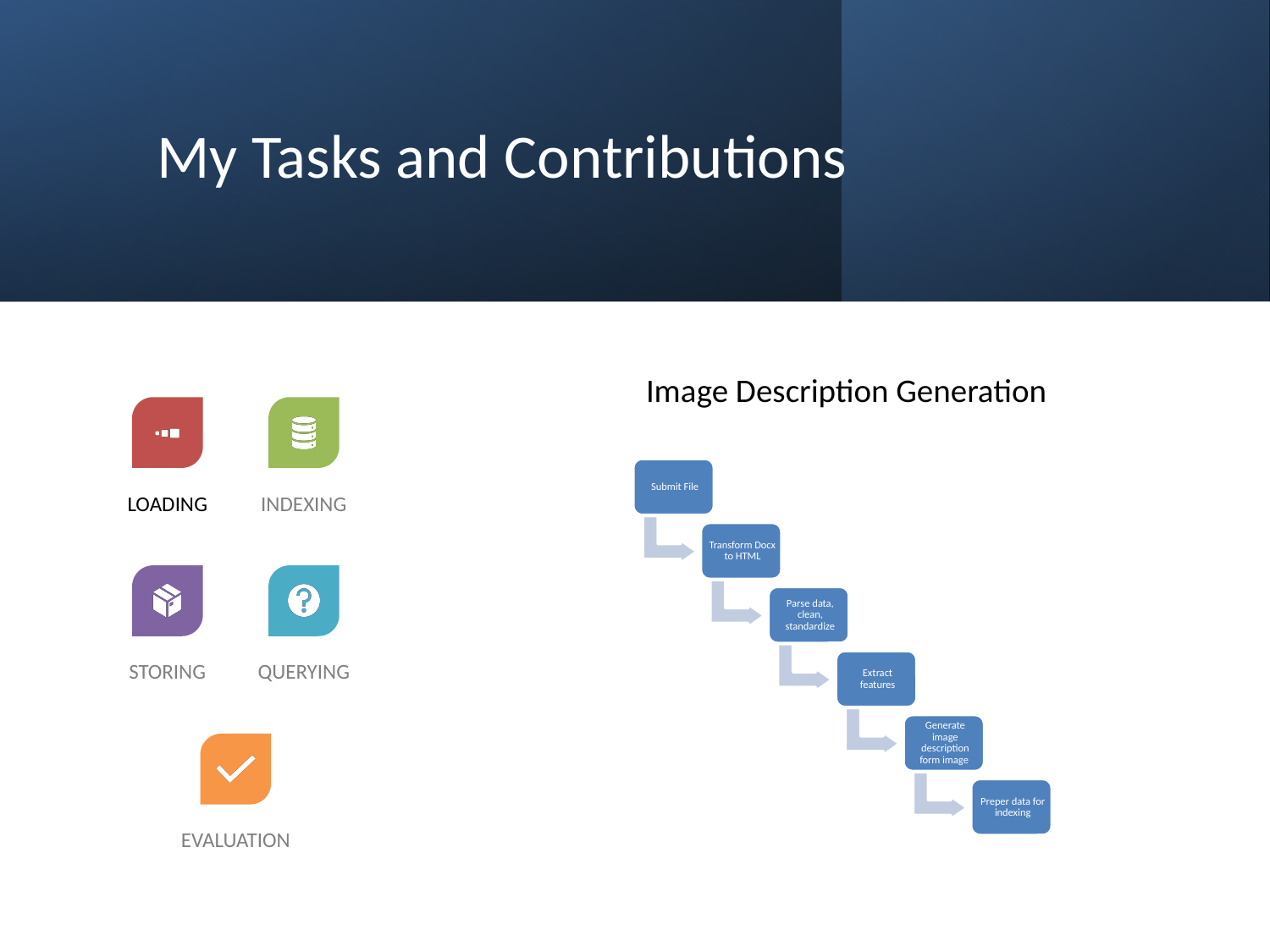

# My Tasks and Contributions

Image Description Generation
Loading
Indexing
Storing
Querying
Evaluation
Submit File
Transform Docx to HTML
Parse data, clean, standardize
Extract features
Generate image description form image
Preper data for indexing